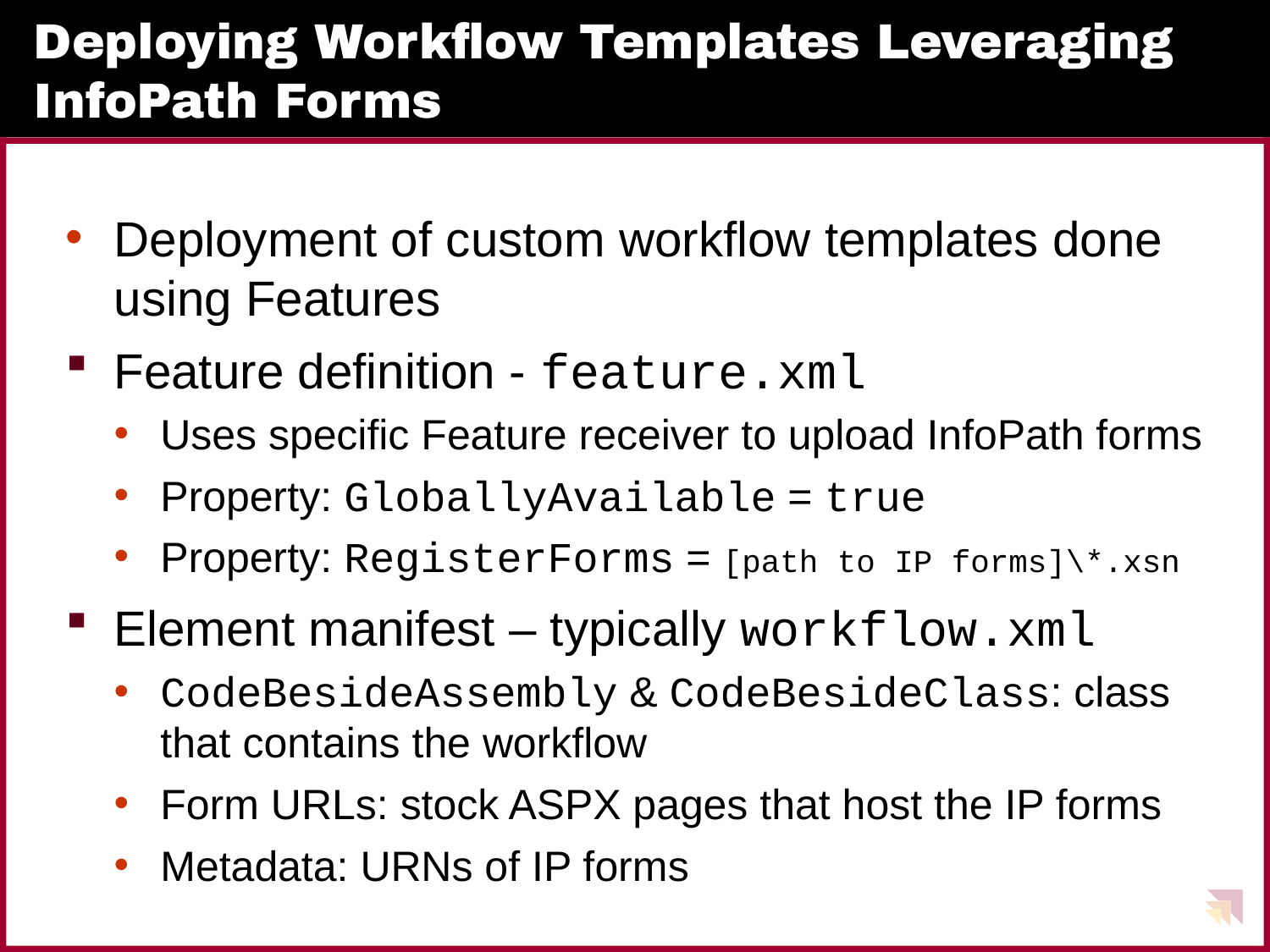

# Deploying Workflow Templates Leveraging InfoPath Forms
Deployment of custom workflow templates done using Features
Feature definition - feature.xml
Uses specific Feature receiver to upload InfoPath forms
Property: GloballyAvailable = true
Property: RegisterForms = [path to IP forms]\*.xsn
Element manifest – typically workflow.xml
CodeBesideAssembly & CodeBesideClass: class that contains the workflow
Form URLs: stock ASPX pages that host the IP forms
Metadata: URNs of IP forms